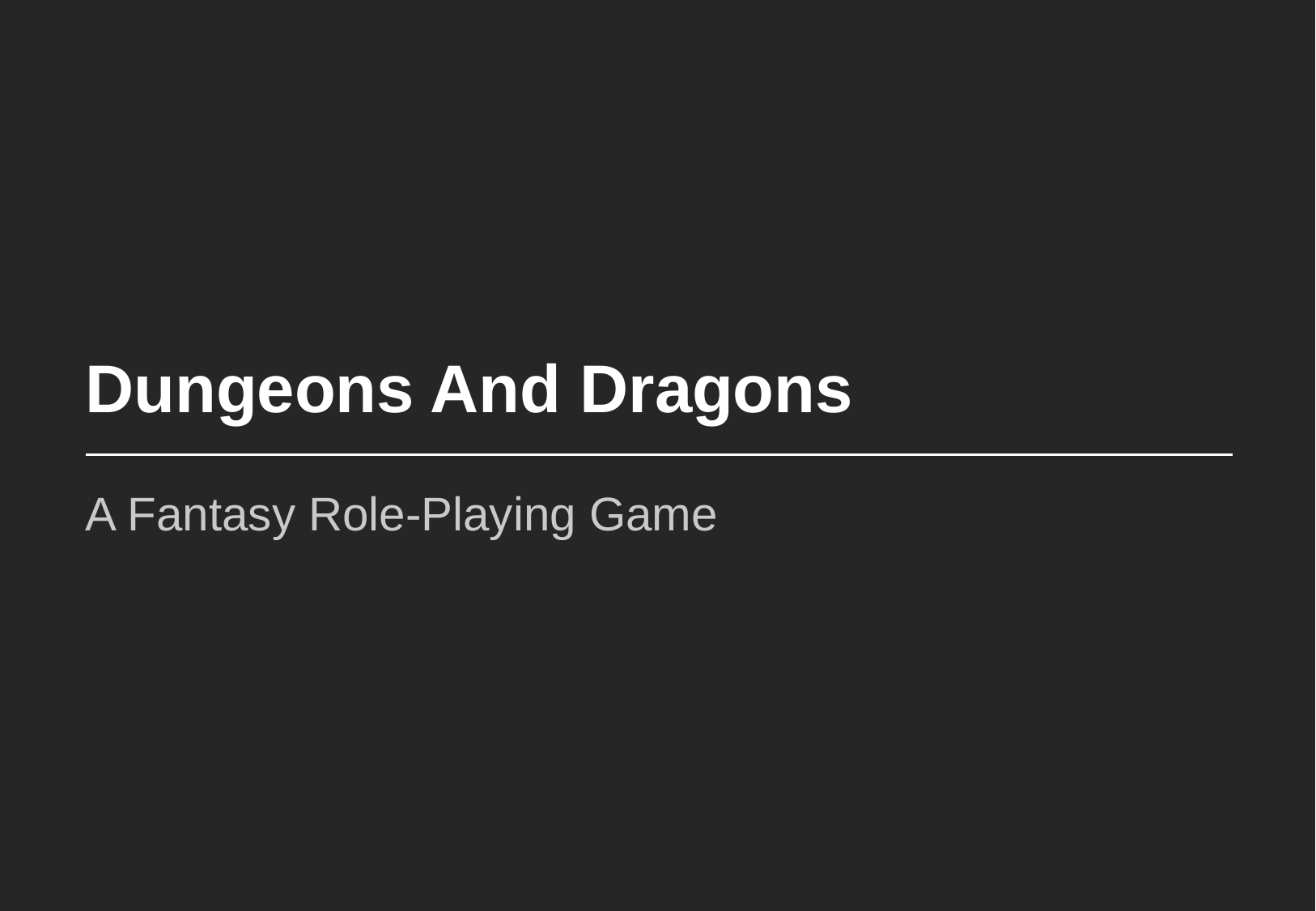

# Dungeons And Dragons
A Fantasy Role-Playing Game